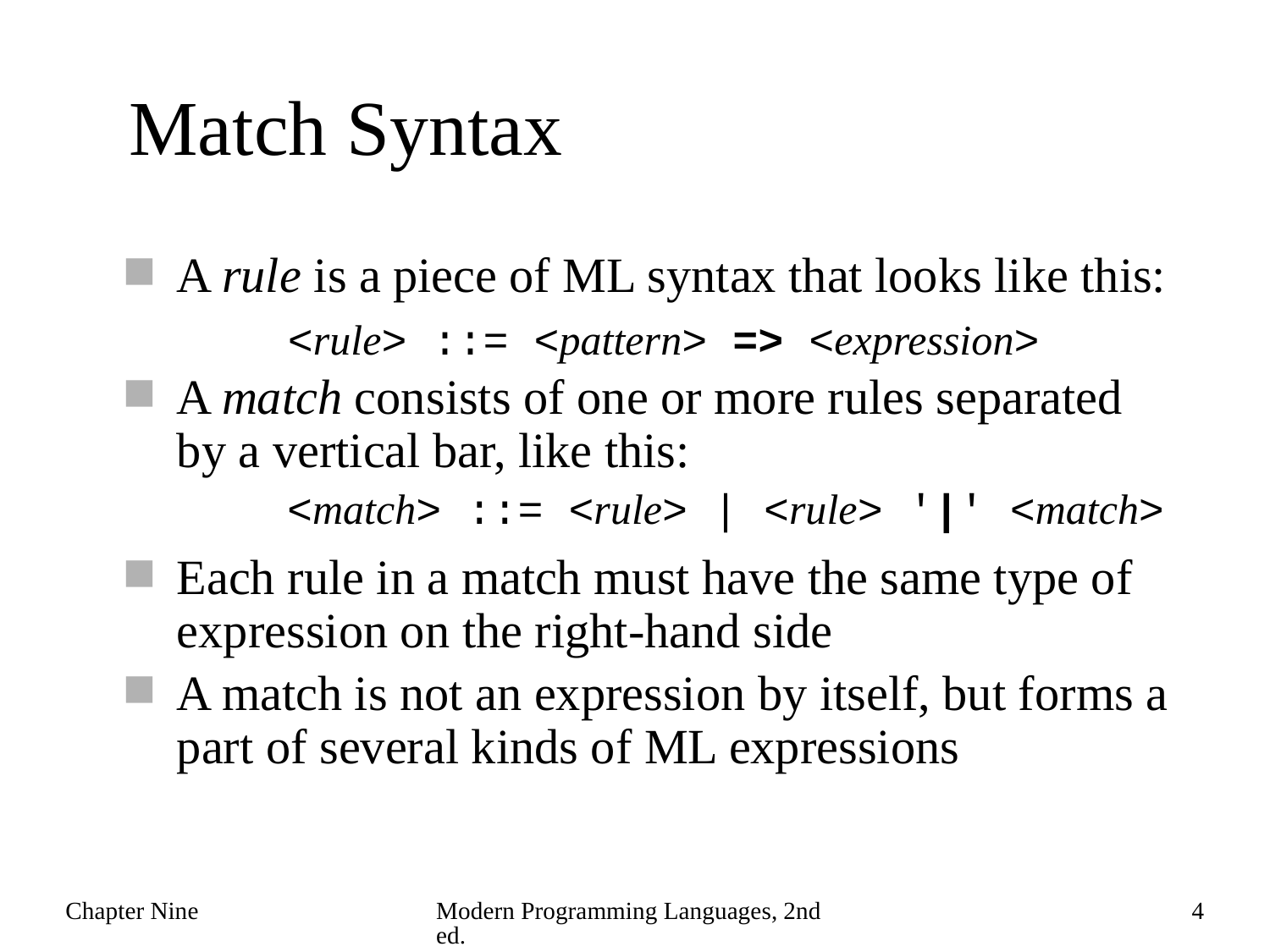

# Match Syntax
A rule is a piece of ML syntax that looks like this:
A match consists of one or more rules separated by a vertical bar, like this:

Each rule in a match must have the same type of expression on the right-hand side
A match is not an expression by itself, but forms a part of several kinds of ML expressions
<rule> ::= <pattern> => <expression>
<match> ::= <rule> | <rule> '|' <match>
Chapter Nine
Modern Programming Languages, 2nd ed.
4